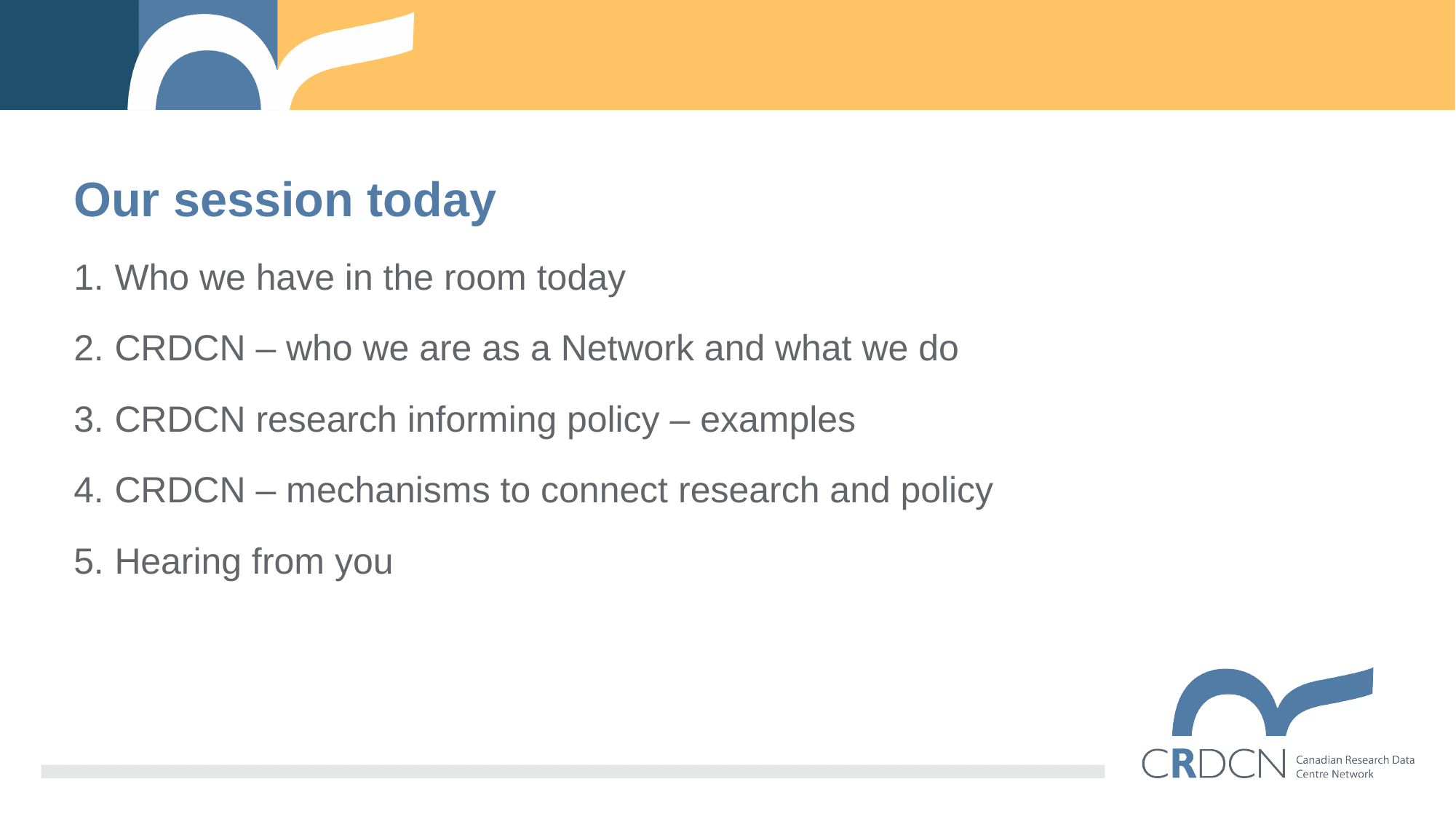

Our session today
Who we have in the room today
CRDCN – who we are as a Network and what we do
CRDCN research informing policy – examples
CRDCN – mechanisms to connect research and policy
Hearing from you